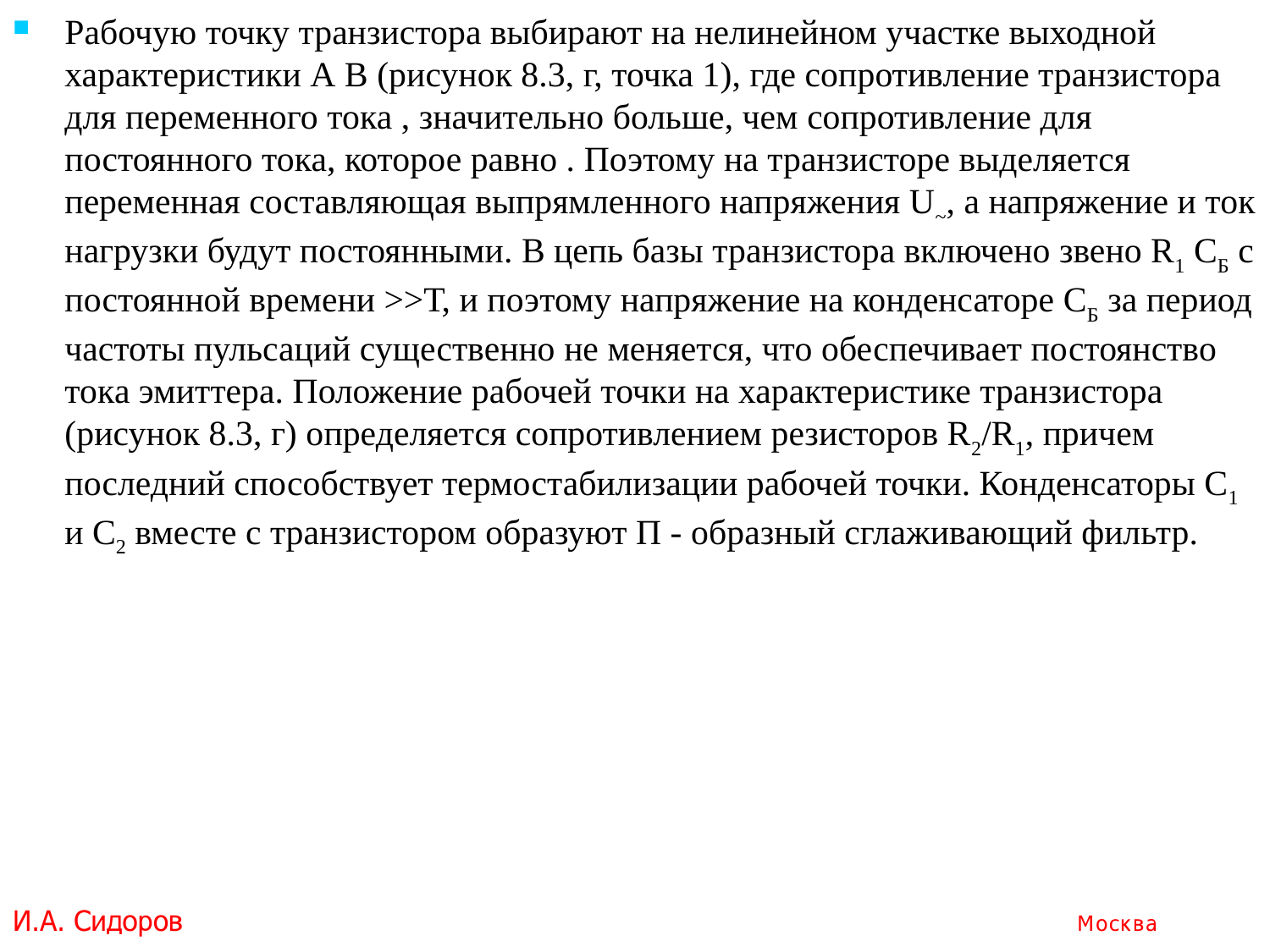

Рабочую точку транзистора выбирают на нелинейном участке выходной характеристики А В (рисунок 8.3, г, точка 1), где сопротивление транзистора для переменного тока , значительно больше, чем сопротивление для постоянного тока, которое равно . Поэтому на транзисторе выделяется переменная составляющая выпрямленного напряжения U~, а напряжение и ток нагрузки будут постоянными. В цепь базы транзистора включено звено R1 CБ с постоянной времени >>Т, и поэтому напряжение на конденсаторе СБ за период частоты пульсаций существенно не меняется, что обеспечивает постоянство тока эмиттера. Положение рабочей точки на характеристике транзистора (рисунок 8.3, г) определяется сопротивлением резисторов R2/R1, причем последний способствует термостабилизации рабочей точки. Конденсаторы С1 и С2 вместе с транзистором образуют П - образный сглаживающий фильтр.

И.А. Сидоров                                                                                                       Москва